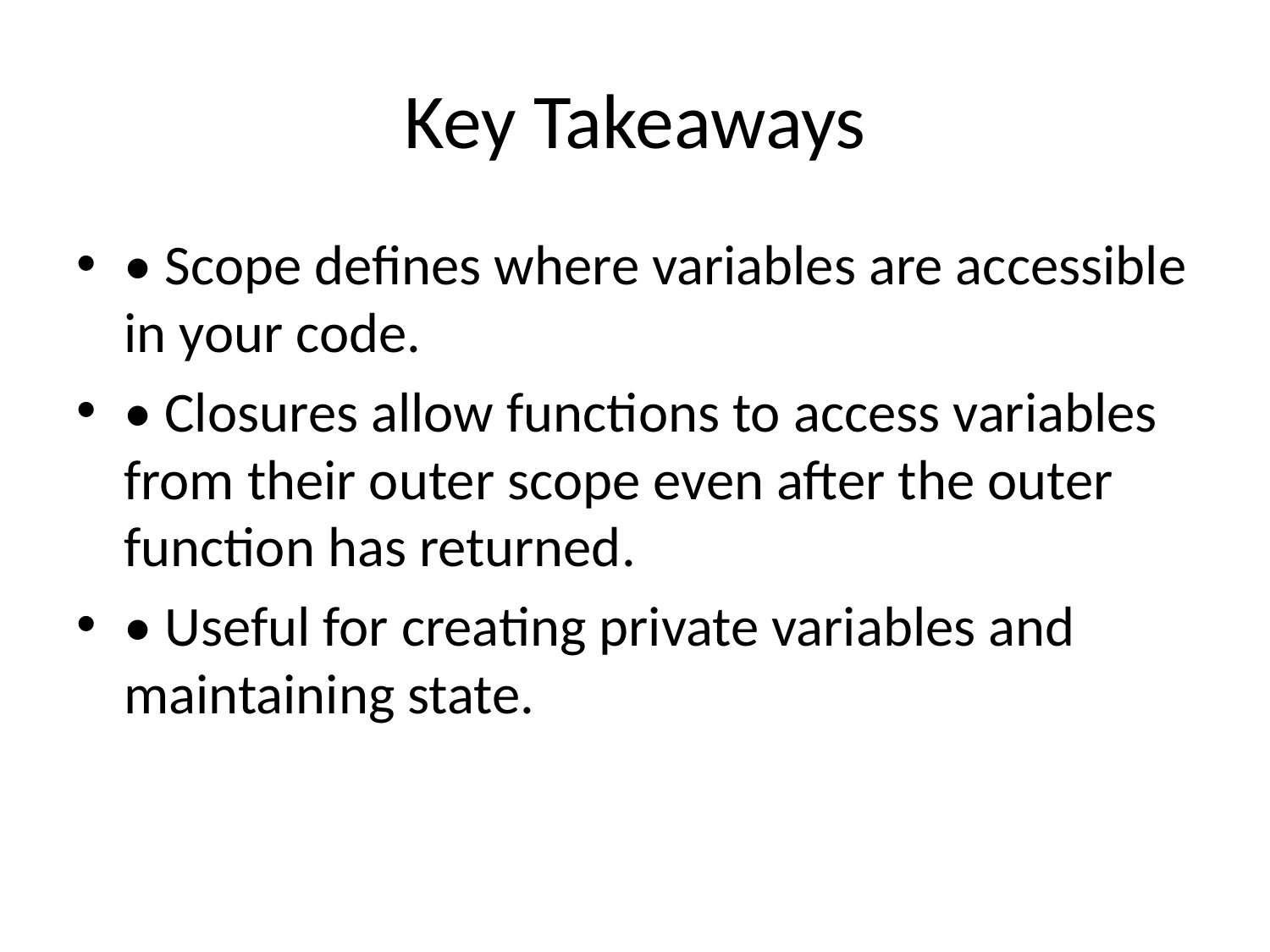

# Key Takeaways
• Scope defines where variables are accessible in your code.
• Closures allow functions to access variables from their outer scope even after the outer function has returned.
• Useful for creating private variables and maintaining state.